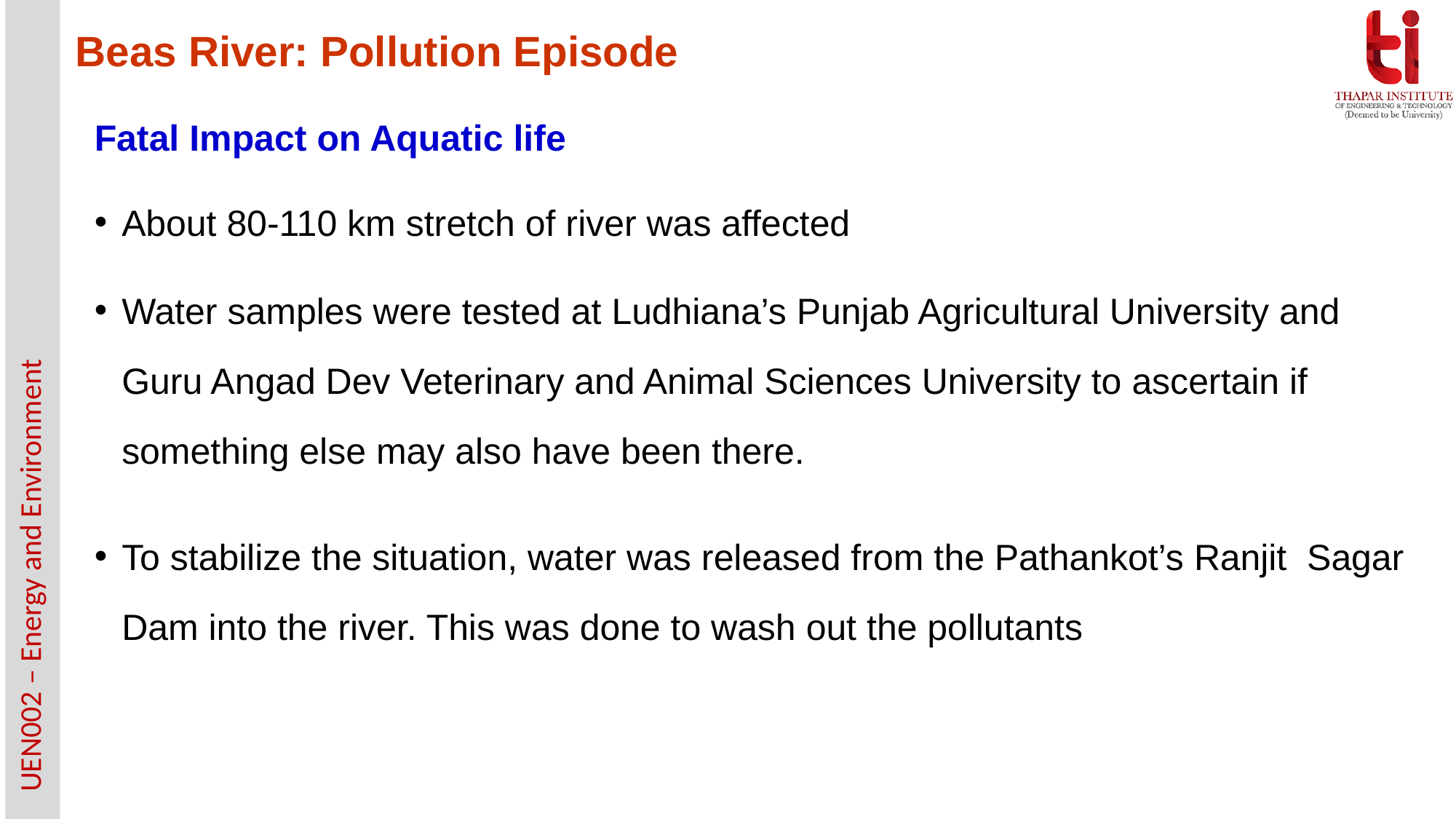

Beas River: Pollution Episode
Fatal Impact on Aquatic life
About 80-110 km stretch of river was affected
Water samples were tested at Ludhiana’s Punjab Agricultural University and Guru Angad Dev Veterinary and Animal Sciences University to ascertain if something else may also have been there.
To stabilize the situation, water was released from the Pathankot’s Ranjit  Sagar Dam into the river. This was done to wash out the pollutants